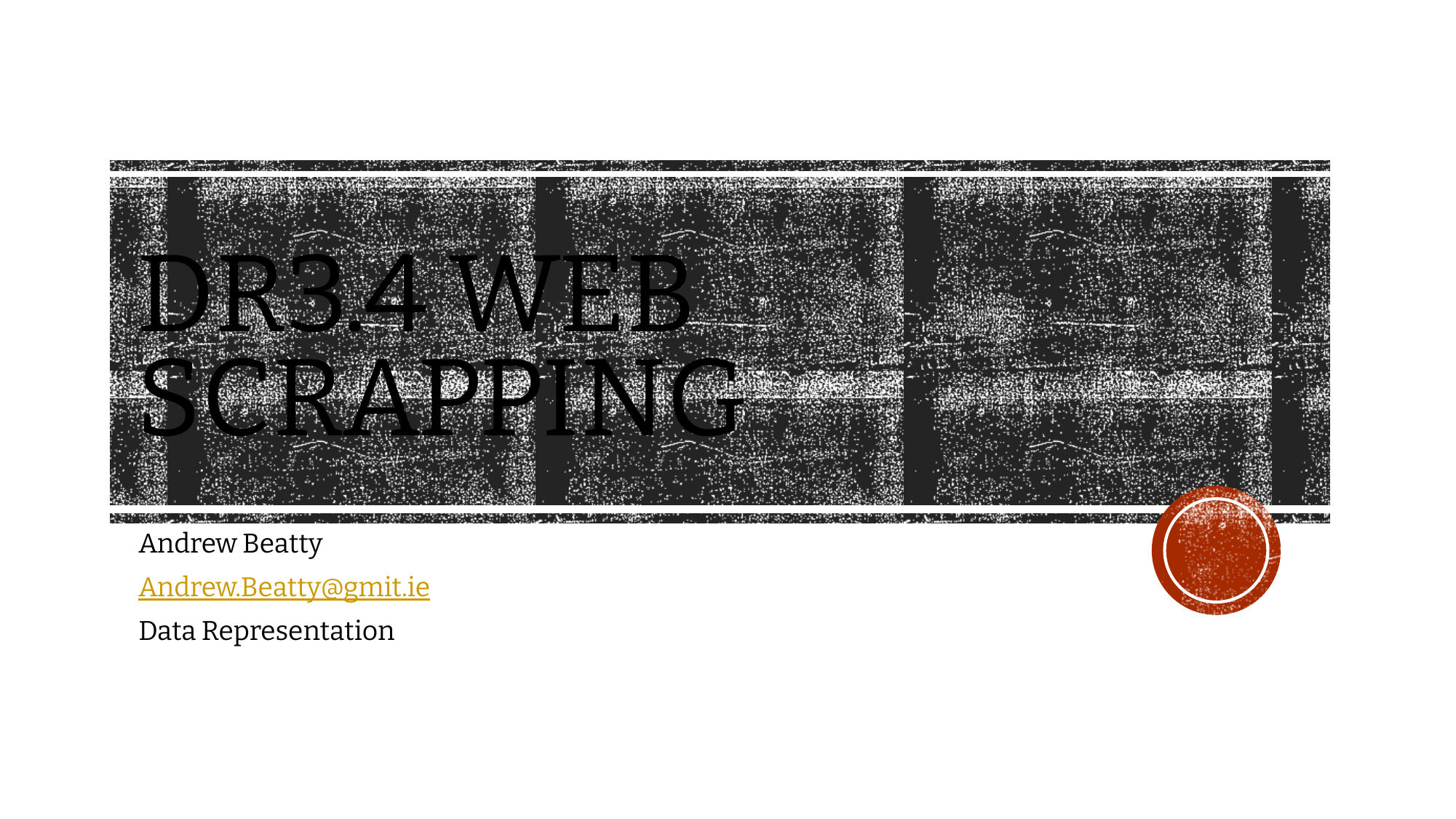

# DR3.4 Web Scrapping
Andrew Beatty
Andrew.Beatty@gmit.ie
Data Representation